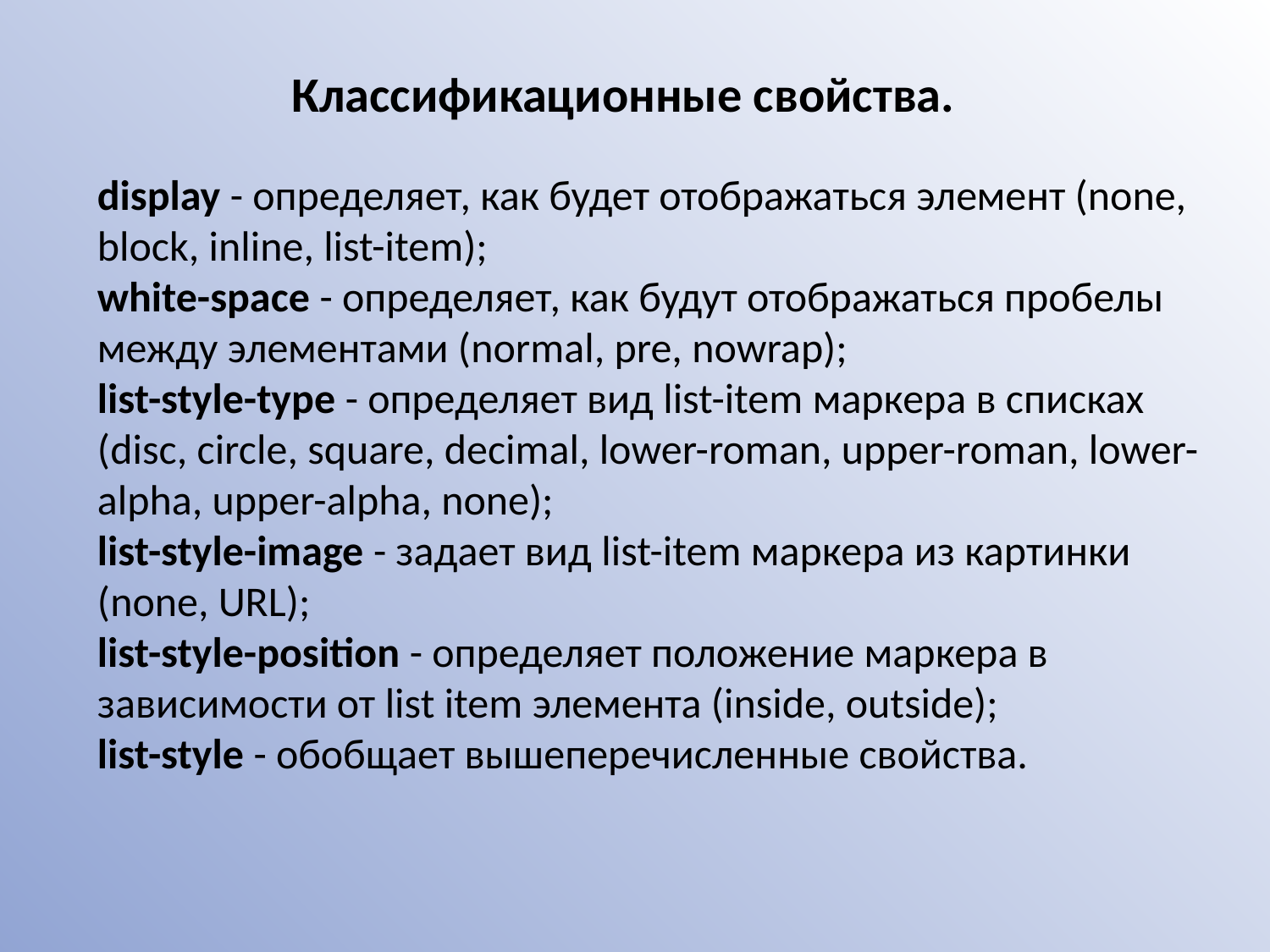

Классификационные свойства.
display - определяет, как будет отображаться элемент (none, block, inline, list-item);
white-space - определяет, как будут отображаться пробелы между элементами (normal, pre, nowrap);
list-style-type - определяет вид list-item маркера в списках (disc, circle, square, decimal, lower-roman, upper-roman, lower-alpha, upper-alpha, none);
list-style-image - задает вид list-item маркера из картинки (none, URL);
list-style-position - определяет положение маркера в зависимости от list item элемента (inside, outside);
list-style - обобщает вышеперечисленные свойства.